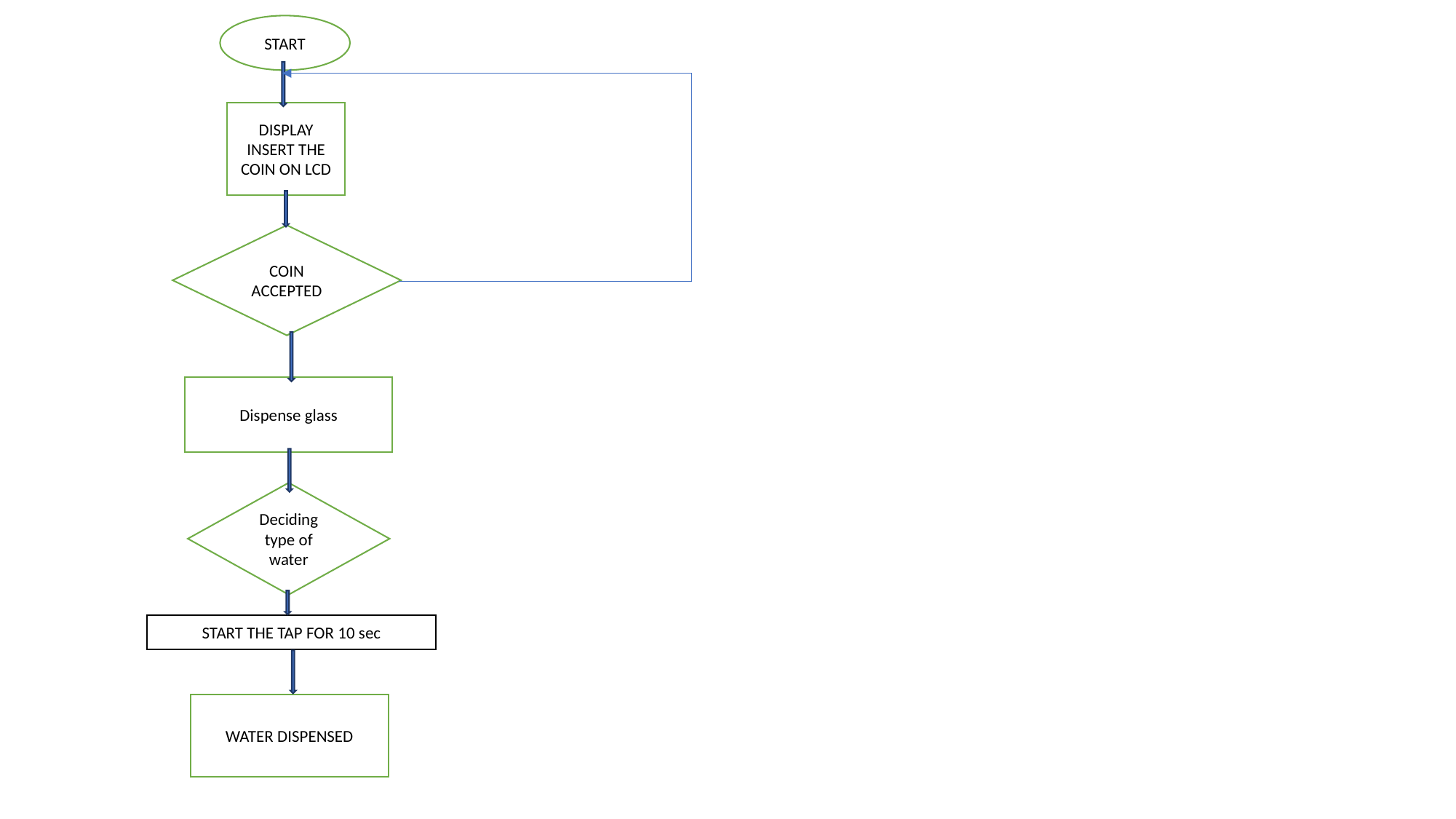

START

#

DISPLAY INSERT THE COIN ON LCD

COIN ACCEPTED

Dispense glass

Deciding type of water

START THE TAP FOR 10 sec

WATER DISPENSED

STOP